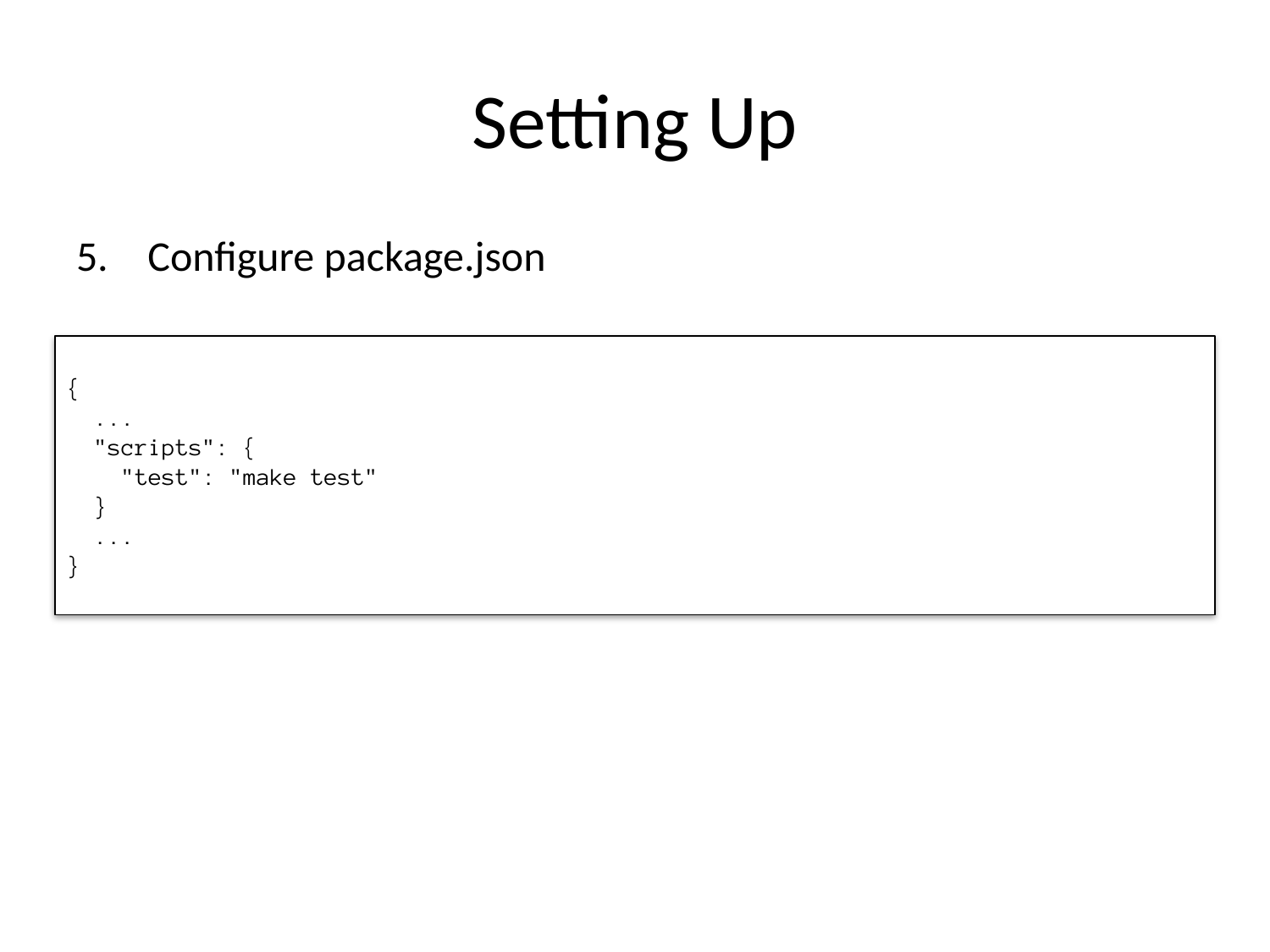

# Setting Up
Configure package.json

{
  ...
  "scripts": {
    "test": "make test"
  }
  ...
}